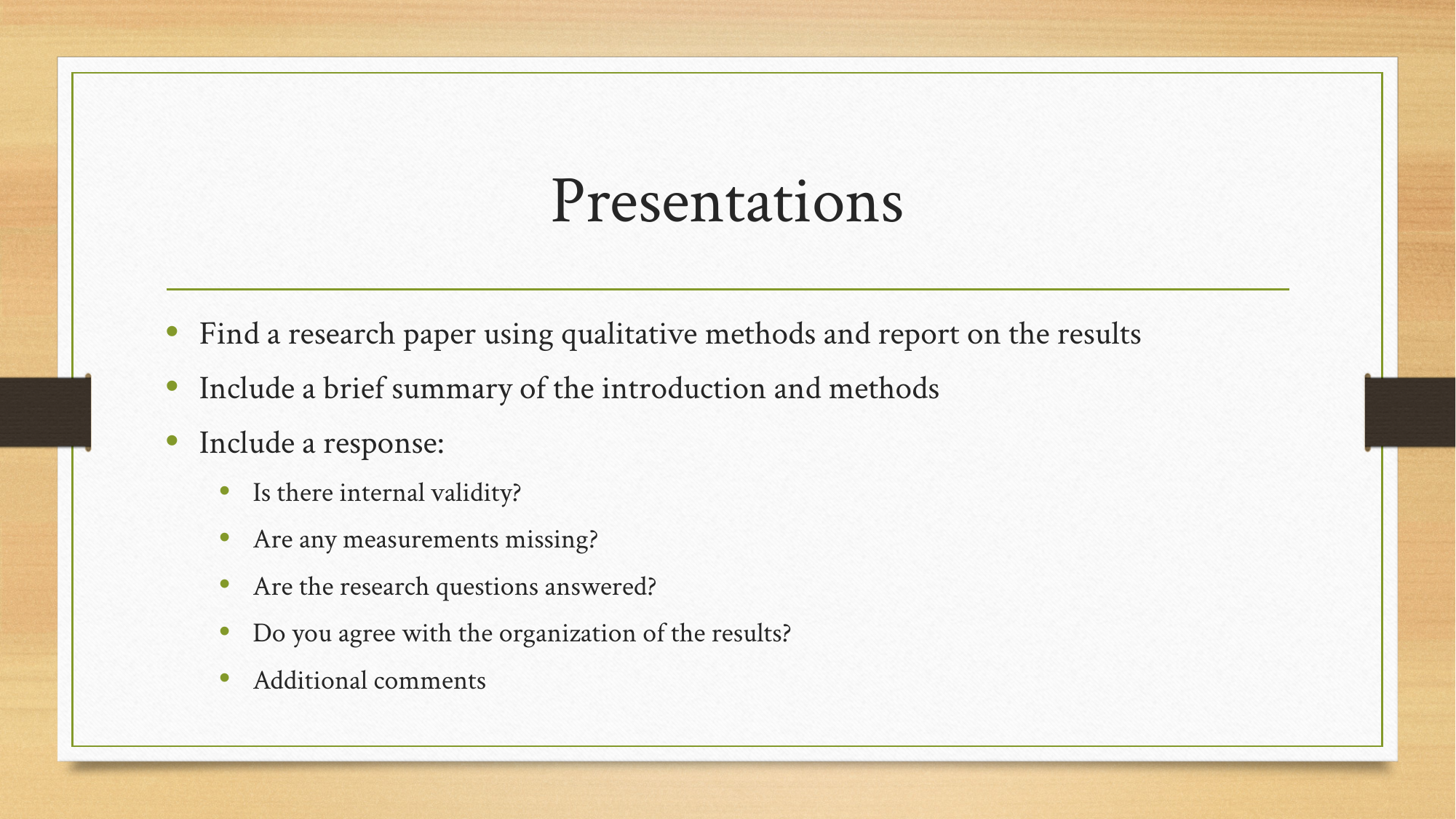

# Presentations
Find a research paper using qualitative methods and report on the results
Include a brief summary of the introduction and methods
Include a response:
Is there internal validity?
Are any measurements missing?
Are the research questions answered?
Do you agree with the organization of the results?
Additional comments